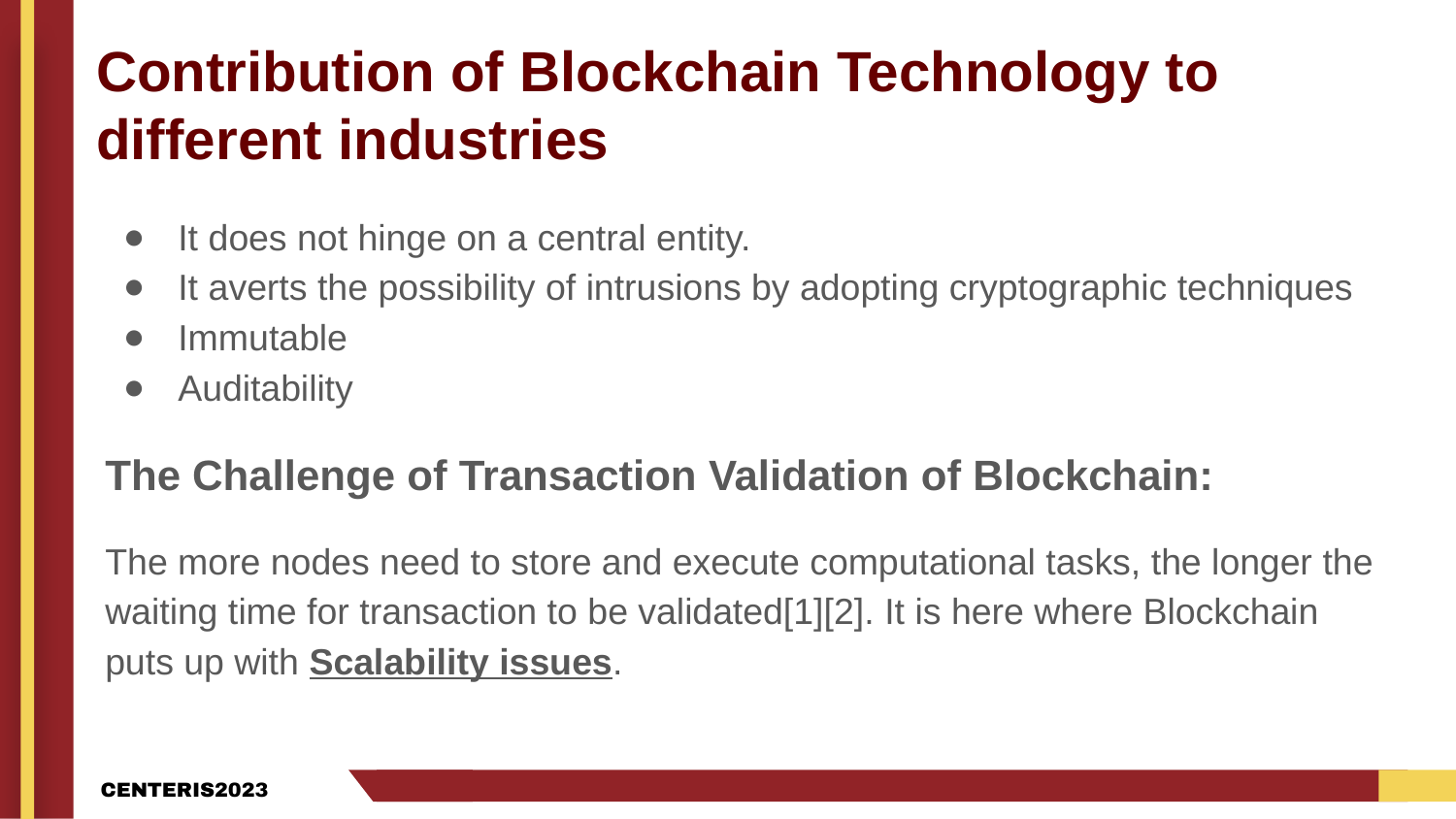

# Contribution of Blockchain Technology to different industries
It does not hinge on a central entity.
It averts the possibility of intrusions by adopting cryptographic techniques
Immutable
Auditability
The Challenge of Transaction Validation of Blockchain:
The more nodes need to store and execute computational tasks, the longer the waiting time for transaction to be validated[1][2]. It is here where Blockchain puts up with Scalability issues.

CENTERIS2023